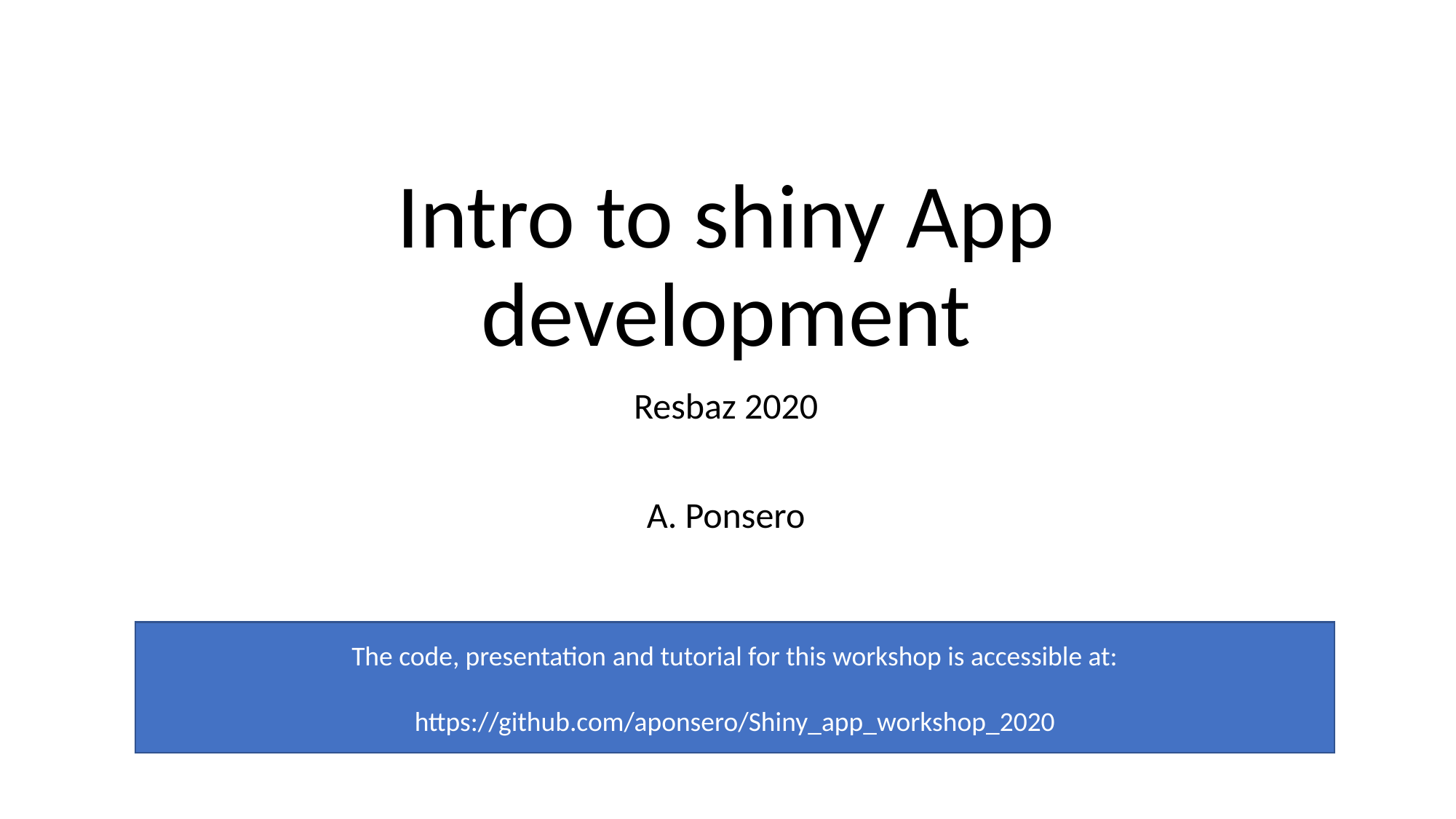

# Intro to shiny App development
Resbaz 2020

A. Ponsero
The code, presentation and tutorial for this workshop is accessible at:

https://github.com/aponsero/Shiny_app_workshop_2020